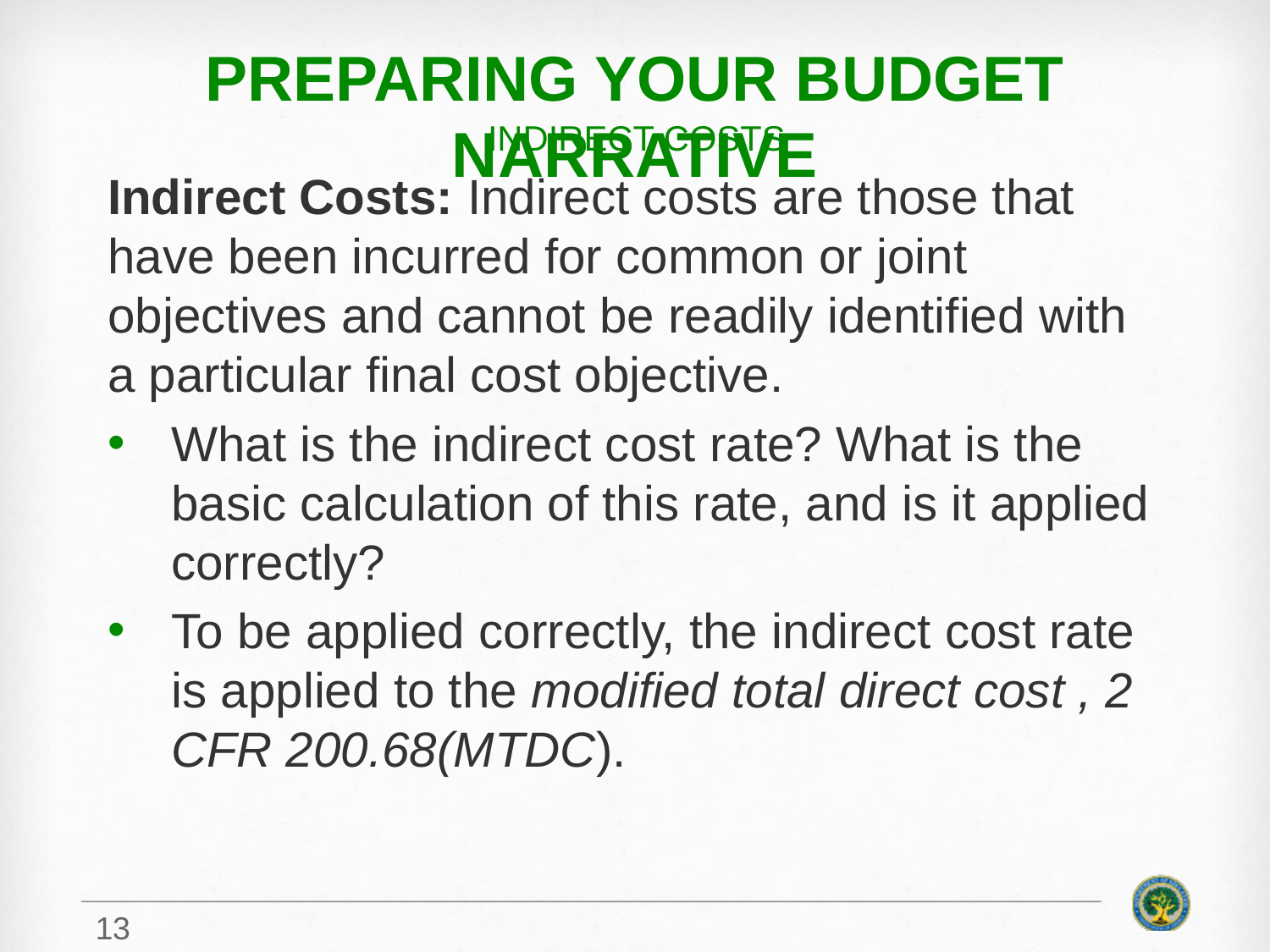

# Preparing your Budget Narrative
Indirect Costs

Indirect Costs: Indirect costs are those that have been incurred for common or joint objectives and cannot be readily identified with a particular final cost objective.
What is the indirect cost rate? What is the basic calculation of this rate, and is it applied correctly?
To be applied correctly, the indirect cost rate is applied to the modified total direct cost , 2 CFR 200.68(MTDC).

13